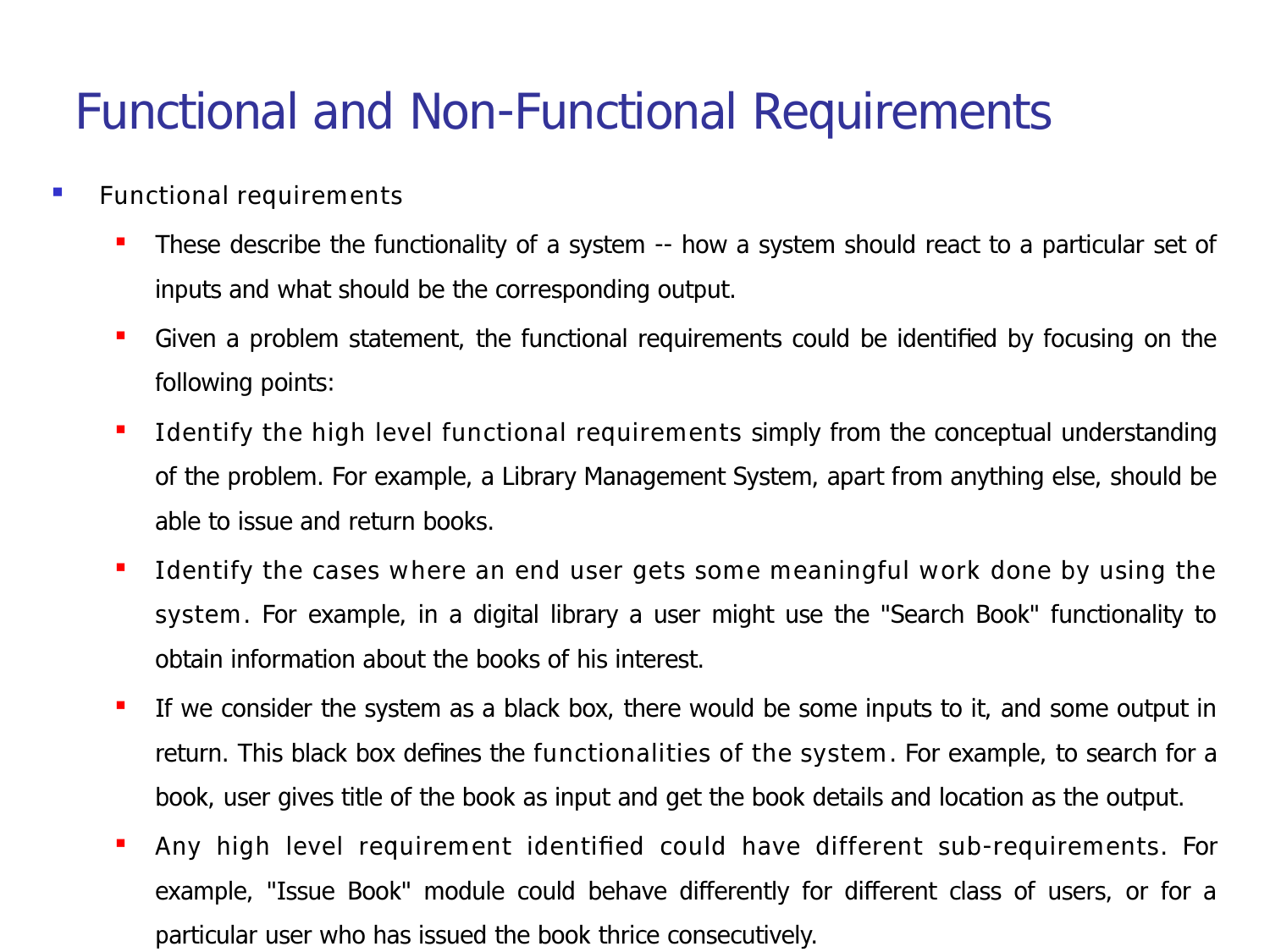

# Functional and Non-Functional Requirements
Functional requirements
These describe the functionality of a system -- how a system should react to a particular set of inputs and what should be the corresponding output.
Given a problem statement, the functional requirements could be identified by focusing on the following points:
Identify the high level functional requirements simply from the conceptual understanding of the problem. For example, a Library Management System, apart from anything else, should be able to issue and return books.
Identify the cases where an end user gets some meaningful work done by using the system. For example, in a digital library a user might use the "Search Book" functionality to obtain information about the books of his interest.
If we consider the system as a black box, there would be some inputs to it, and some output in return. This black box defines the functionalities of the system. For example, to search for a book, user gives title of the book as input and get the book details and location as the output.
Any high level requirement identified could have different sub-requirements. For example, "Issue Book" module could behave differently for different class of users, or for a particular user who has issued the book thrice consecutively.